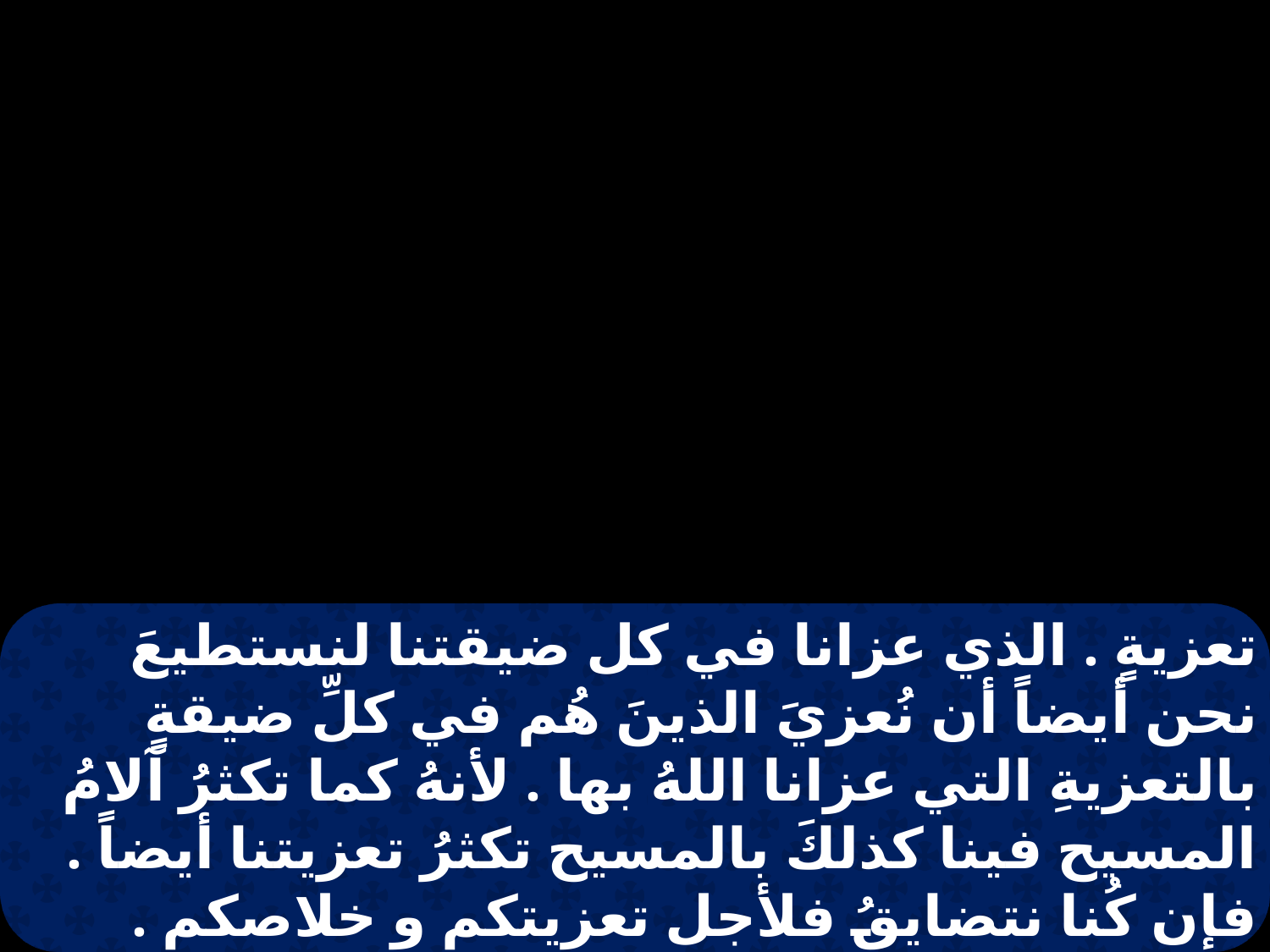

تعزيةٍ . الذي عزانا في كل ضيقتنا لنستطيعَ نحن أيضاً أن نُعزيَ الذينَ هُم في كلِّ ضيقةٍ بالتعزيةِ التي عزانا اللهُ بها . لأنهُ كما تكثرُ آلامُ المسيح فينا كذلكَ بالمسيح تكثرُ تعزيتنا أيضاً . فإن كُنا نتضايقُ فلأجل تعزيتكم و خلاصكم . فإن تعزتْ